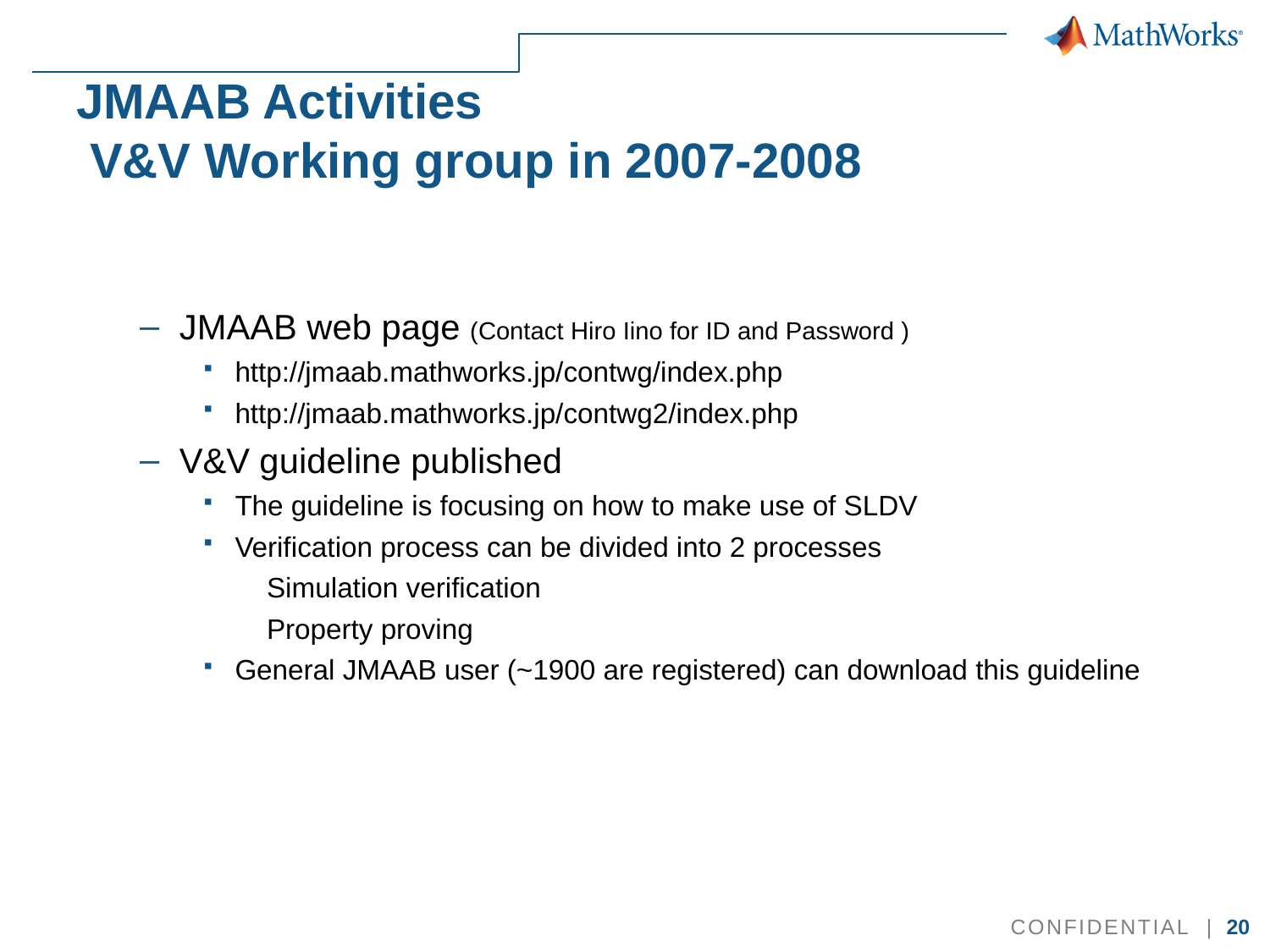

# JMAAB Activities V&V Working group in 2007-2008
JMAAB web page (Contact Hiro Iino for ID and Password )
http://jmaab.mathworks.jp/contwg/index.php
http://jmaab.mathworks.jp/contwg2/index.php
V&V guideline published
The guideline is focusing on how to make use of SLDV
Verification process can be divided into 2 processes
Simulation verification
Property proving
General JMAAB user (~1900 are registered) can download this guideline